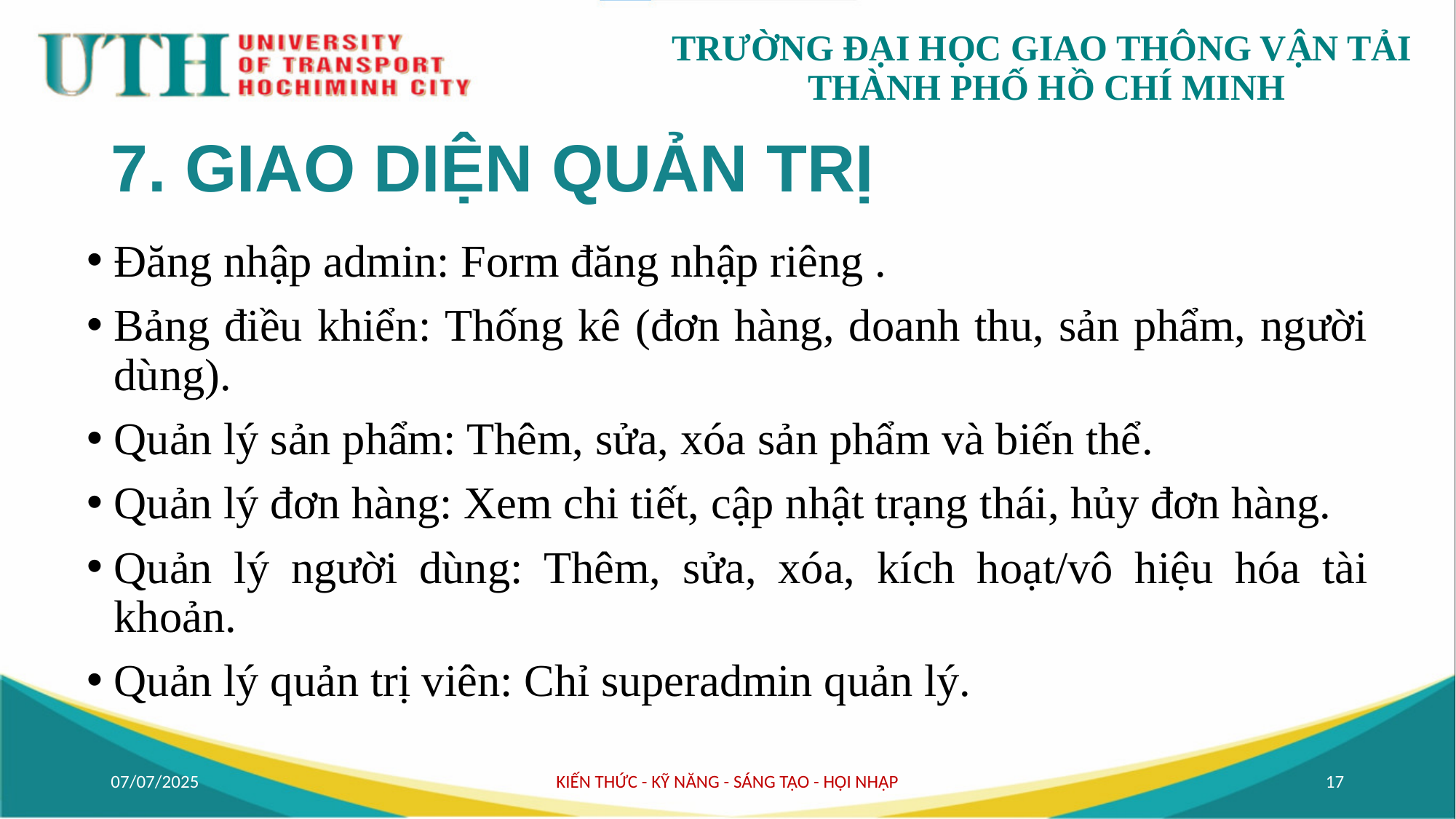

# 7. GIAO DIỆN QUẢN TRỊ
Đăng nhập admin: Form đăng nhập riêng .
Bảng điều khiển: Thống kê (đơn hàng, doanh thu, sản phẩm, người dùng).
Quản lý sản phẩm: Thêm, sửa, xóa sản phẩm và biến thể.
Quản lý đơn hàng: Xem chi tiết, cập nhật trạng thái, hủy đơn hàng.
Quản lý người dùng: Thêm, sửa, xóa, kích hoạt/vô hiệu hóa tài khoản.
Quản lý quản trị viên: Chỉ superadmin quản lý.
07/07/2025
KIẾN THỨC - KỸ NĂNG - SÁNG TẠO - HỘI NHẬP
17